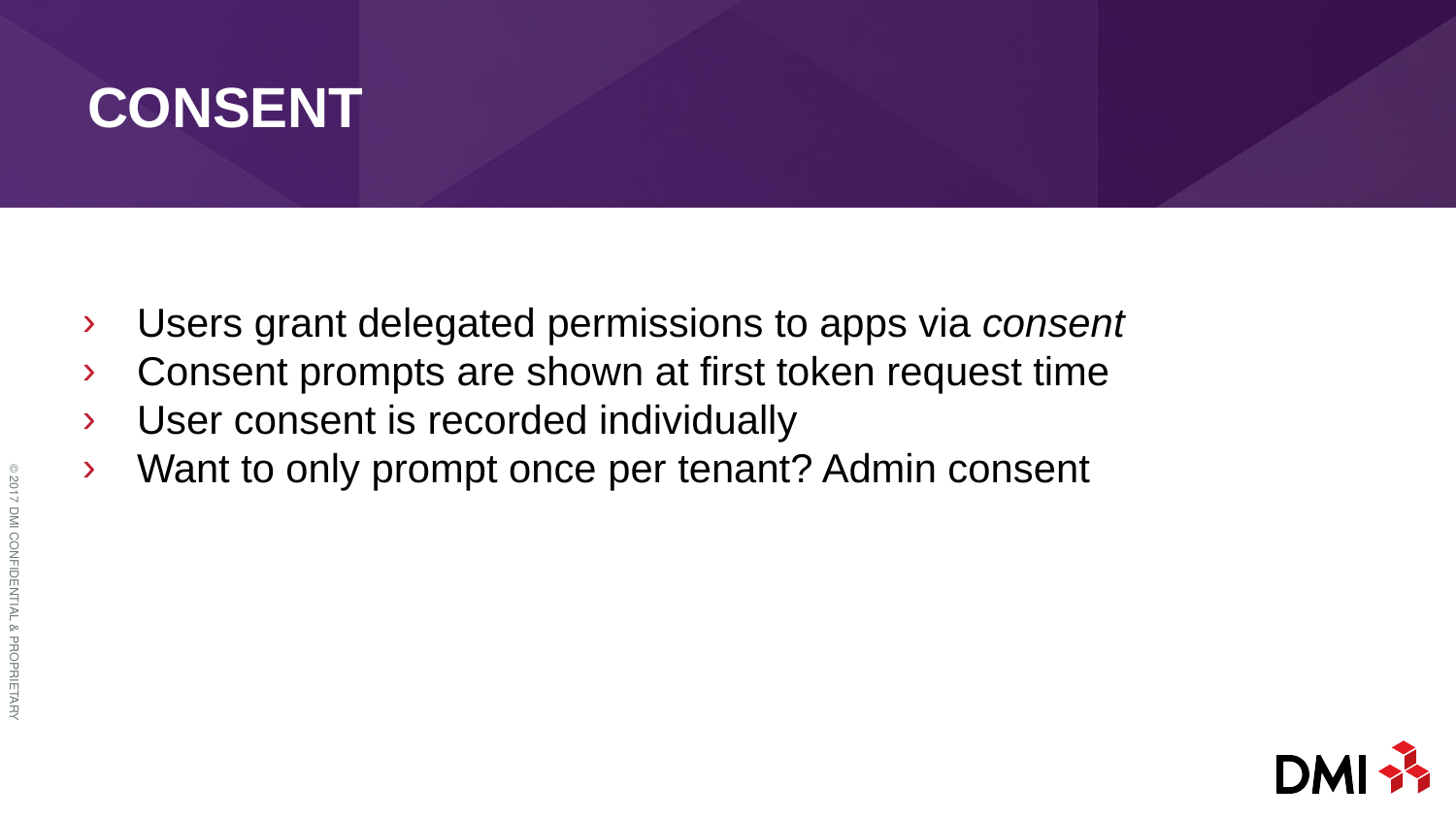

# Consent
Users grant delegated permissions to apps via consent
Consent prompts are shown at first token request time
User consent is recorded individually
Want to only prompt once per tenant? Admin consent